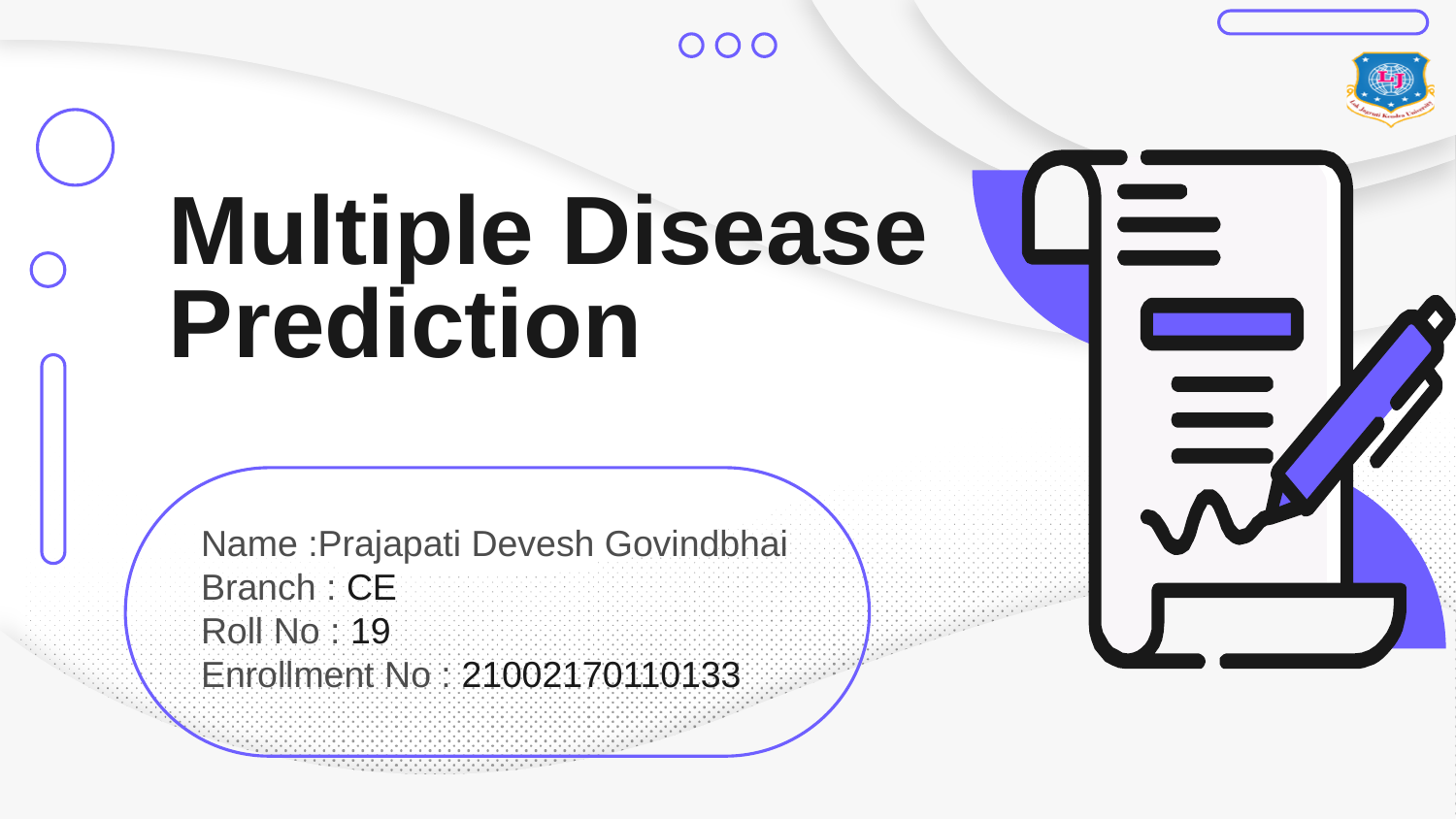

# Multiple Disease Prediction

Name :Prajapati Devesh Govindbhai
Branch : CE
Roll No : 19
Enrollment No : 21002170110133